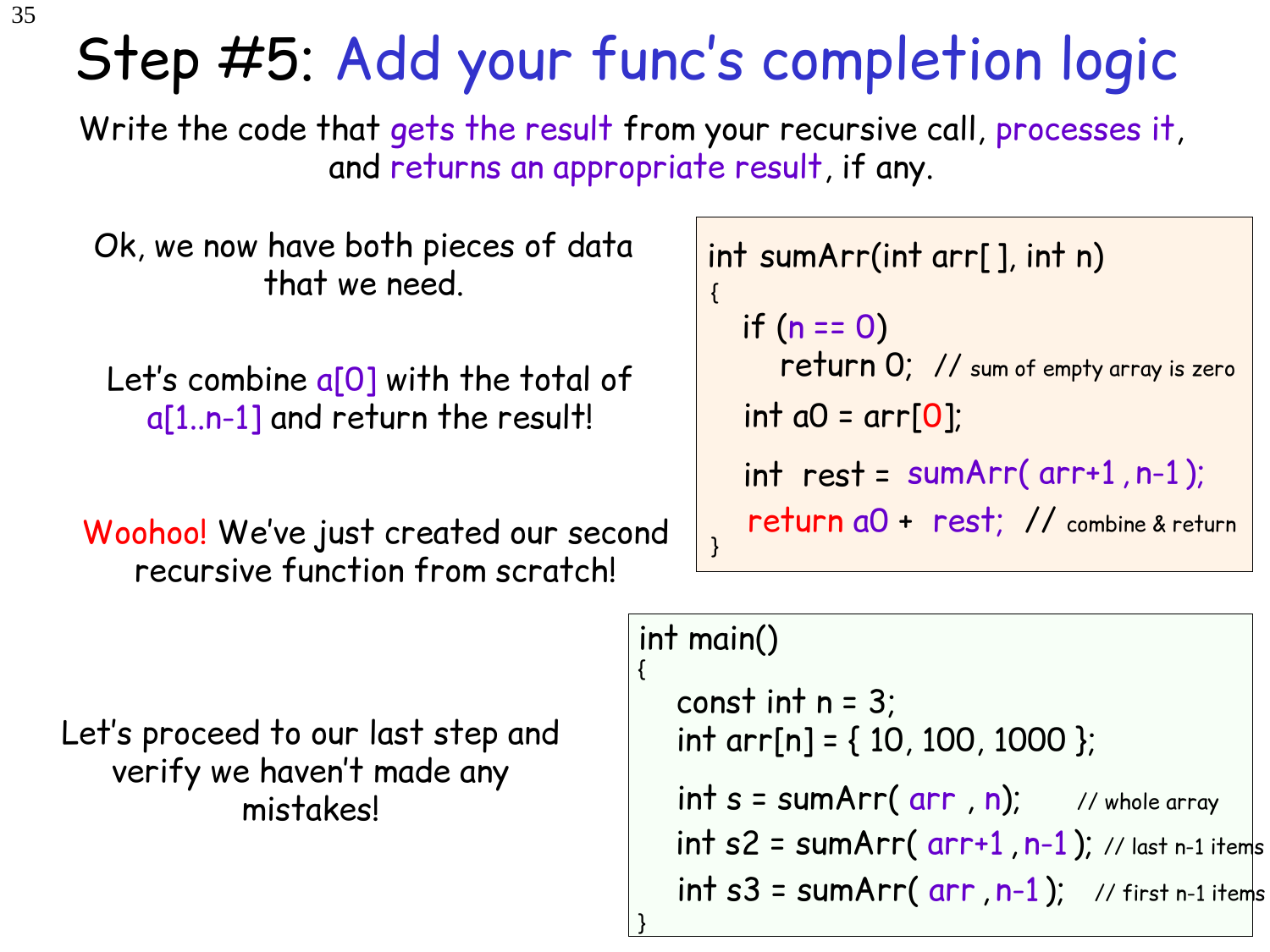

# Step #5: Add your func’s completion logic
35
Write the code that gets the result from your recursive call, processes it, and returns an appropriate result, if any.

Ok, we now have both pieces of data that we need.
int
sumArr(int arr[ ], int n)

{

}
if (n == 0)
    return 0;  // sum of empty array is zero
Let’s combine a[0] with the total of a[1..n-1] and return the result!
int a0 = arr[0];

int  rest =

sumArr( arr+1 , n-1 );
return a0 +  rest;  // combine & return
Woohoo! We’ve just created our second recursive function from scratch!
int main()
{
    const int n = 3;
    int arr[n] = { 10, 100, 1000 };

}

int s = sumArr( arr , n); 	  // whole array
int s2 = sumArr( arr+1 , n-1 ); // last n-1 items
int s3 = sumArr( arr , n-1 );   // first n-1 items
Let’s proceed to our last step and verify we haven’t made any mistakes!